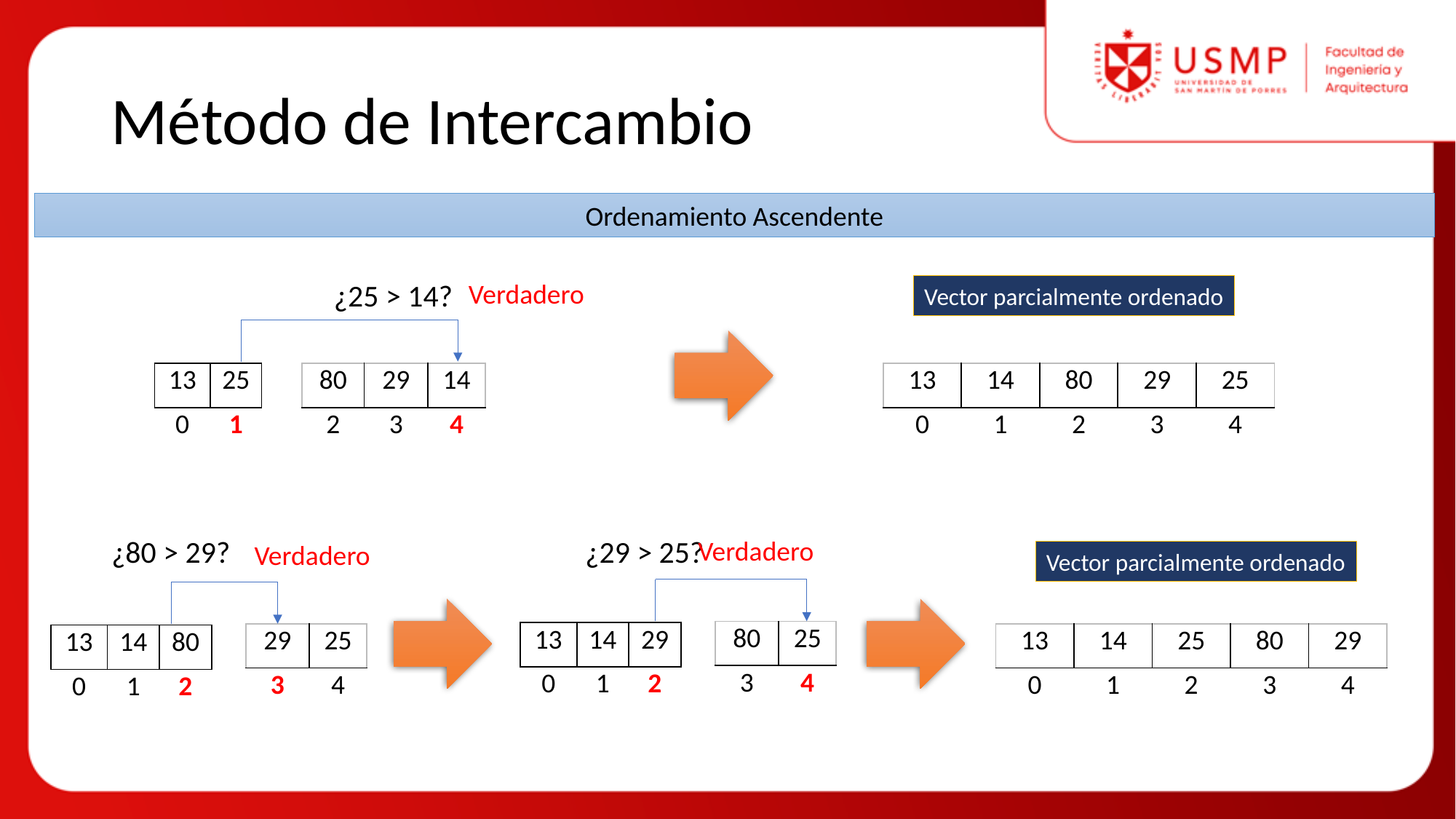

# Método de Intercambio
Ordenamiento Ascendente
Verdadero
¿25 > 14?
Vector parcialmente ordenado

| 13 | 25 |
| --- | --- |
| 0 | 1 |
| 80 | 29 | 14 |
| --- | --- | --- |
| 2 | 3 | 4 |
| 13 | 14 | 80 | 29 | 25 |
| --- | --- | --- | --- | --- |
| 0 | 1 | 2 | 3 | 4 |
¿29 > 25?
Verdadero
¿80 > 29?
Verdadero
Vector parcialmente ordenado

| 80 | 25 |
| --- | --- |
| 3 | 4 |
| 13 | 14 | 29 |
| --- | --- | --- |
| 0 | 1 | 2 |
| 13 | 14 | 25 | 80 | 29 |
| --- | --- | --- | --- | --- |
| 0 | 1 | 2 | 3 | 4 |
| 29 | 25 |
| --- | --- |
| 3 | 4 |
| 13 | 14 | 80 |
| --- | --- | --- |
| 0 | 1 | 2 |